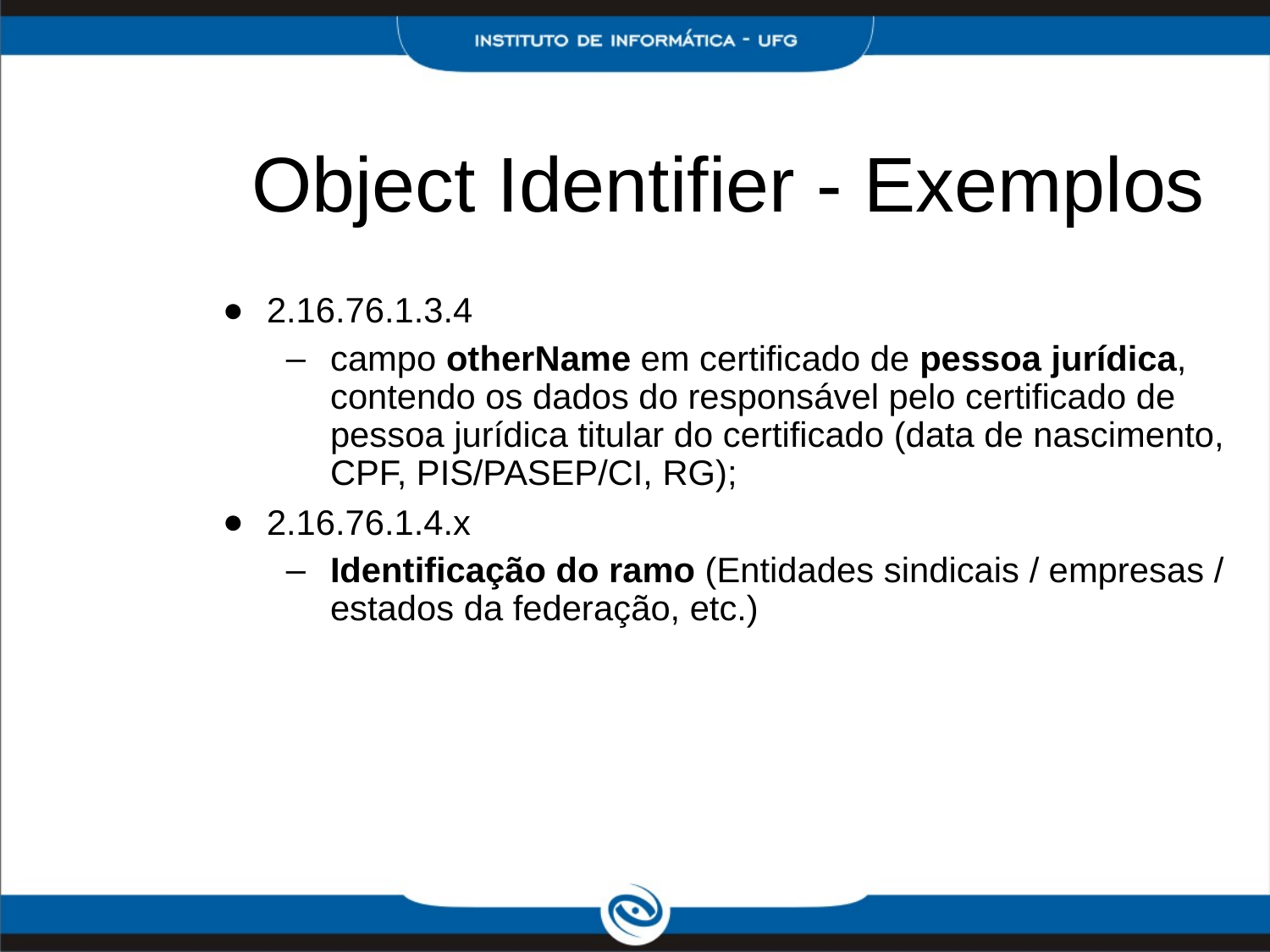

Object Identifier - Exemplos
2.16.76.1.3.4
campo otherName em certificado de pessoa jurídica, contendo os dados do responsável pelo certificado de pessoa jurídica titular do certificado (data de nascimento, CPF, PIS/PASEP/CI, RG);
2.16.76.1.4.x
Identificação do ramo (Entidades sindicais / empresas / estados da federação, etc.)